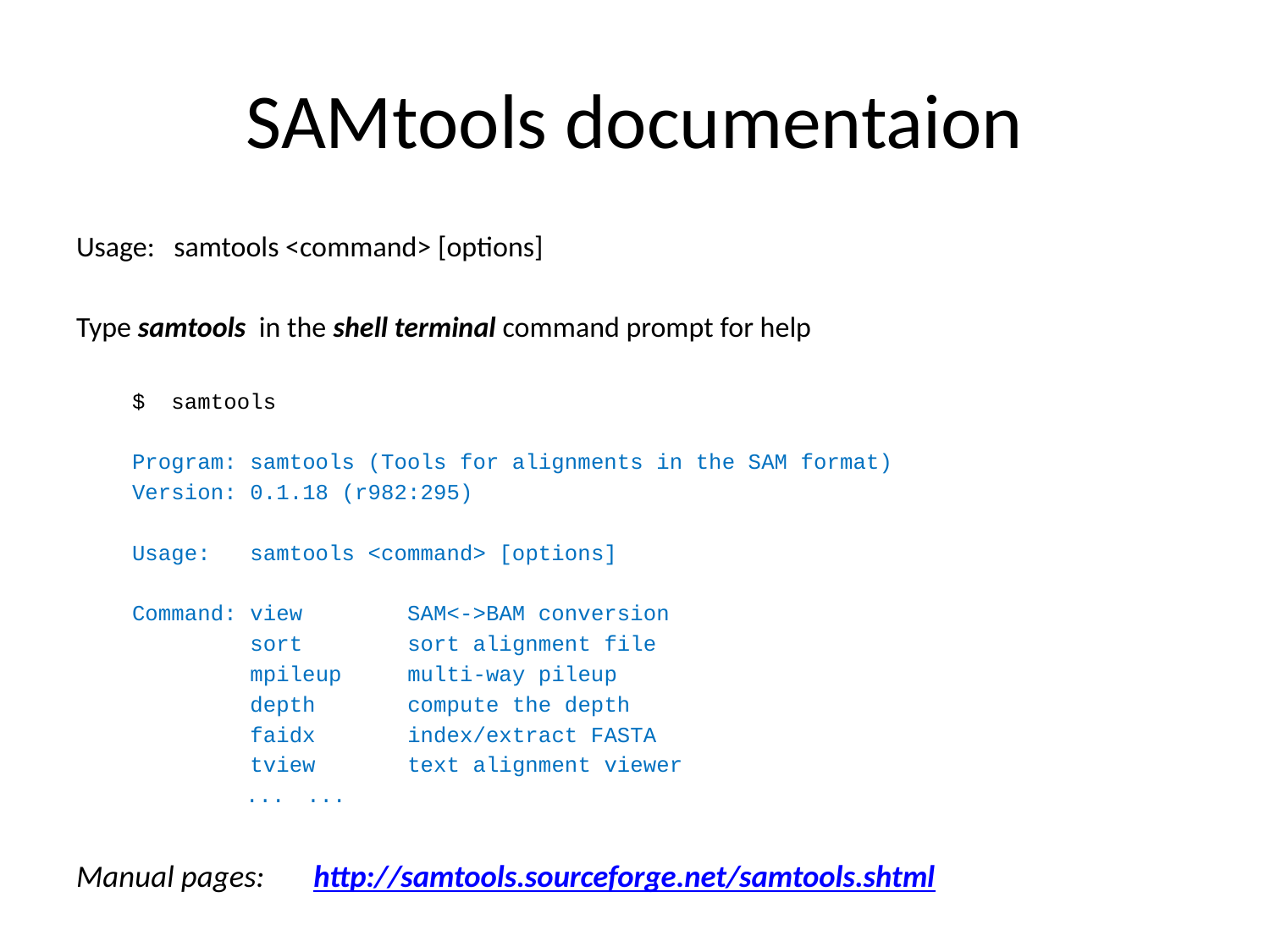

# SAMtools documentaion
Usage:	samtools <command> [options]

Type samtools  in the shell terminal command prompt for help

$  samtools

Program: samtools (Tools for alignments in the SAM format)
Version: 0.1.18 (r982:295)

Usage:   samtools <command> [options]

Command: view        SAM<->BAM conversion
         sort        sort alignment file
         mpileup     multi-way pileup
         depth       compute the depth
         faidx       index/extract FASTA
         tview       text alignment viewer
		      ...		...

Manual pages:	 	http://samtools.sourceforge.net/samtools.shtml